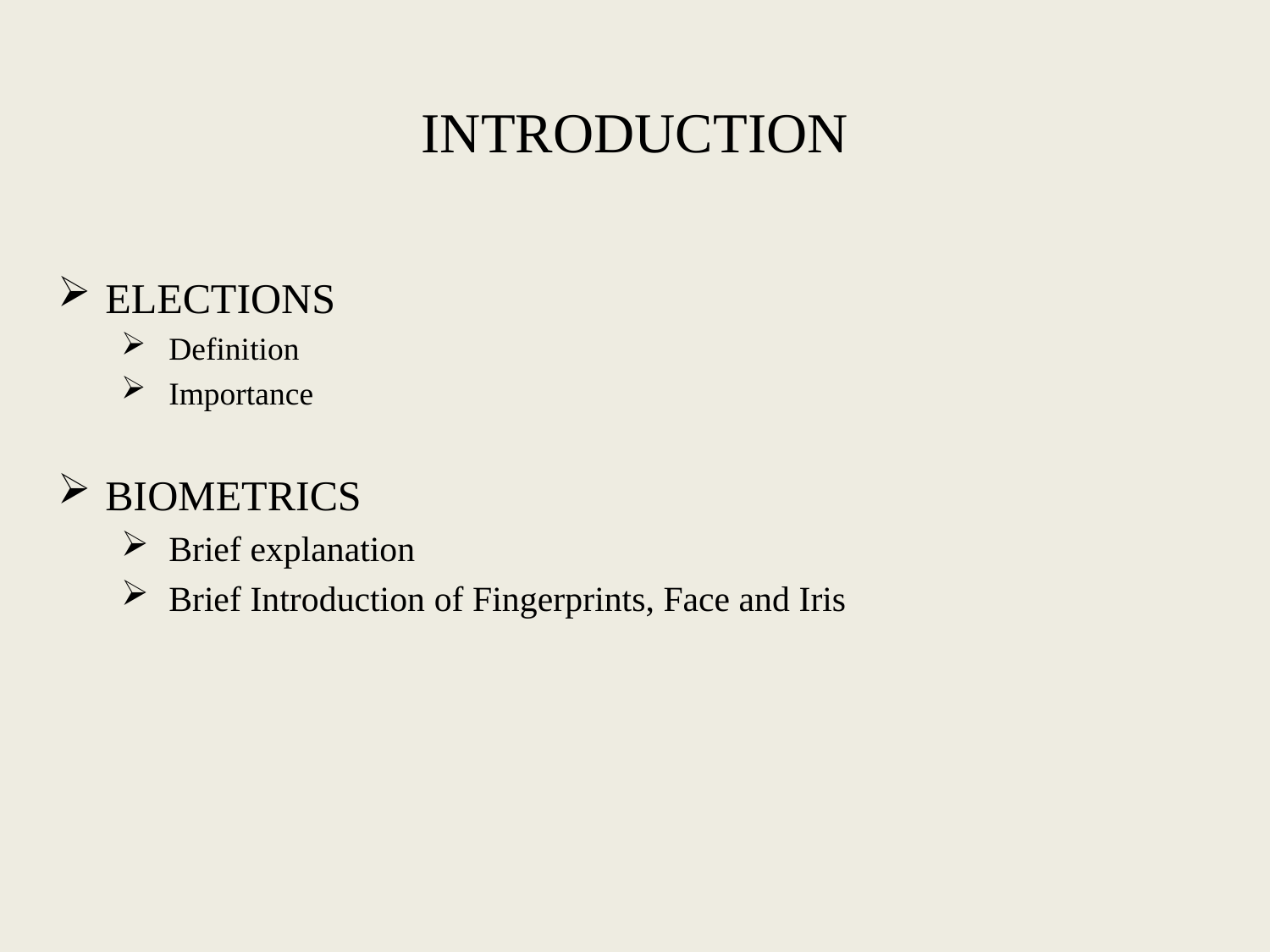

INTRODUCTION

ELECTIONS
Definition
Importance

BIOMETRICS
Brief explanation
Brief Introduction of Fingerprints, Face and Iris